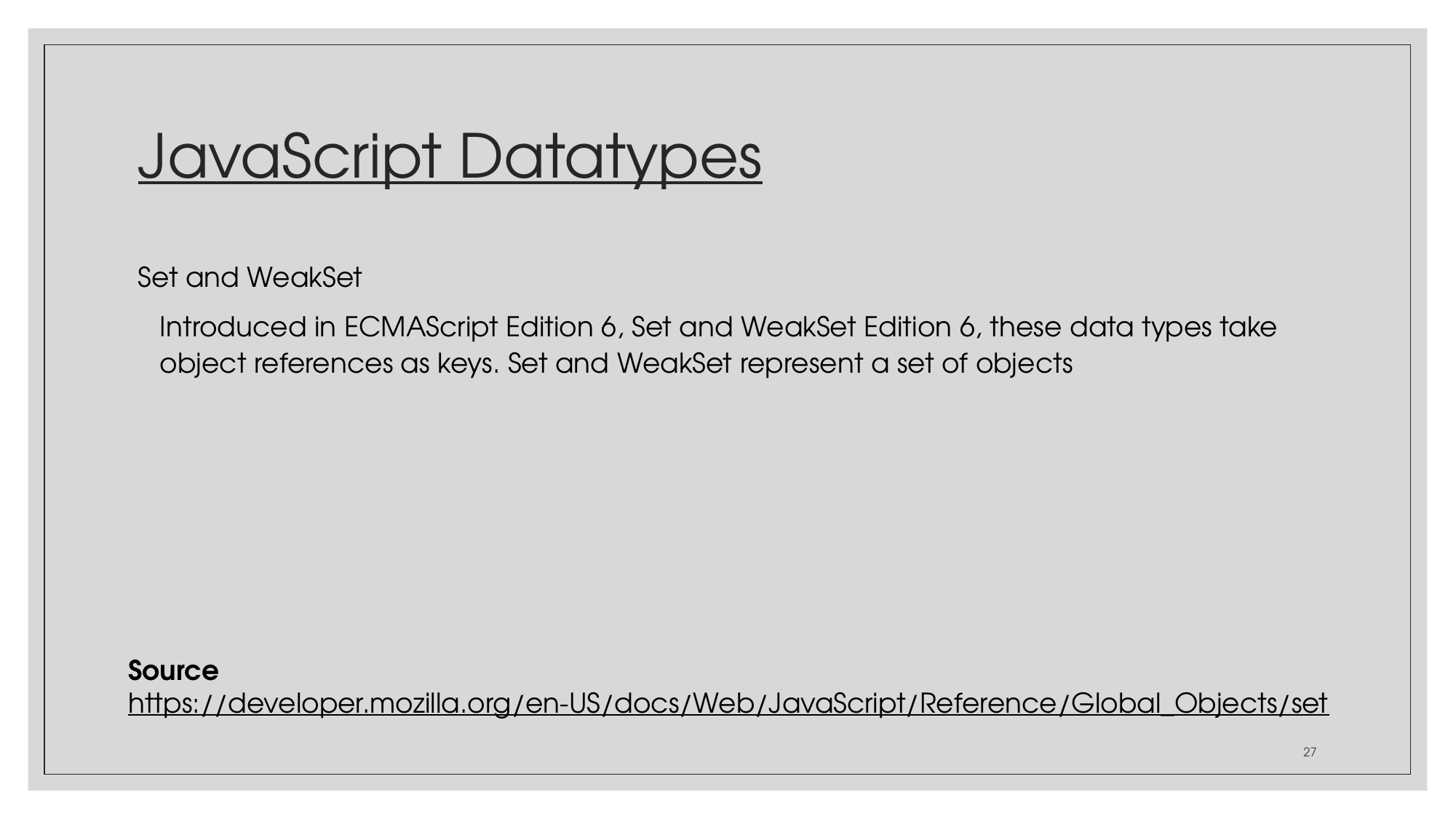

# JavaScript Datatypes
Set and WeakSet
Introduced in ECMAScript Edition 6, Set and WeakSet Edition 6, these data types take object references as keys. Set and WeakSet represent a set of objects

Source
https://developer.mozilla.org/en-US/docs/Web/JavaScript/Reference/Global_Objects/set
27